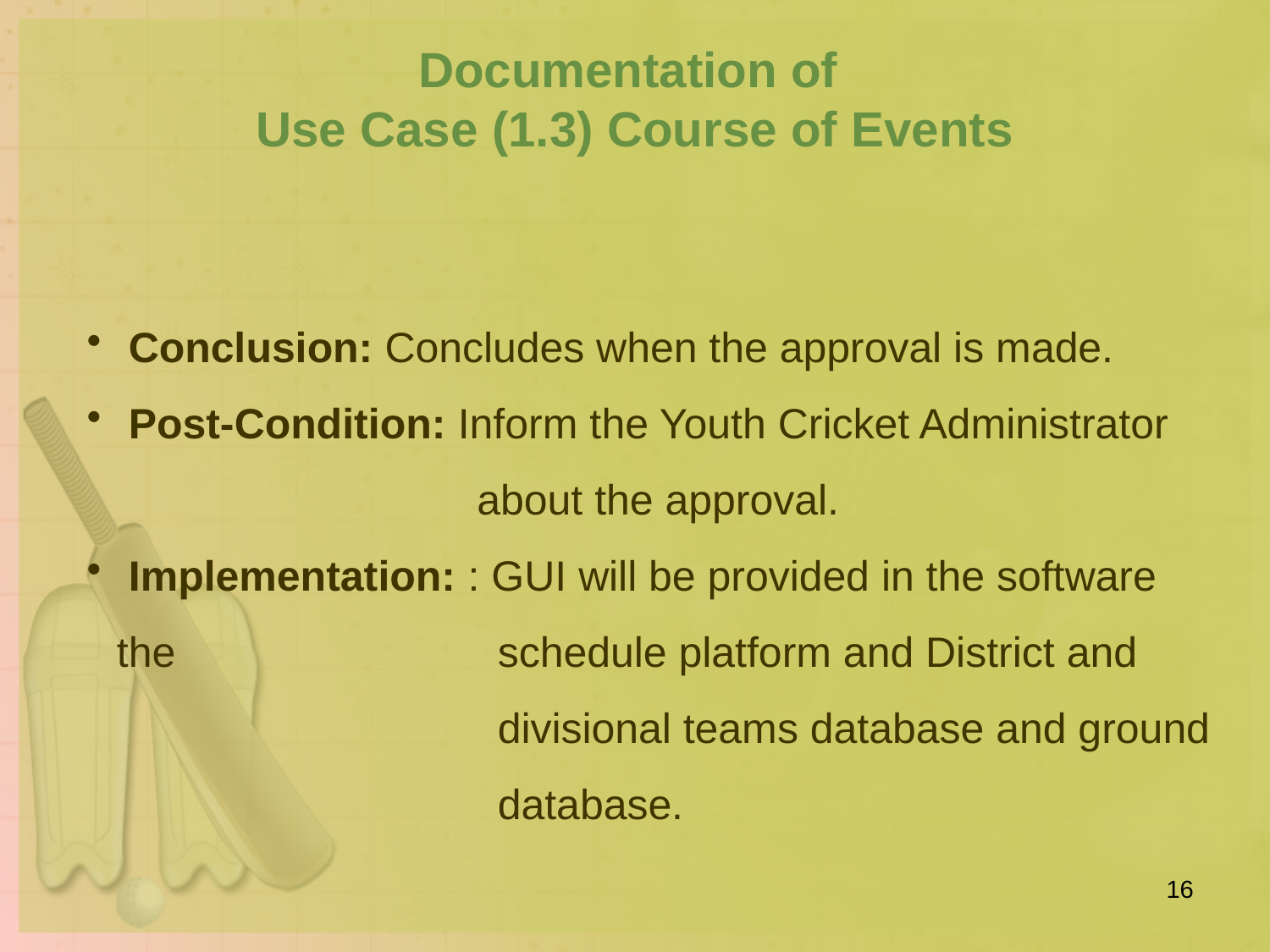

Documentation of
Use Case (1.3) Course of Events
 Conclusion: Concludes when the approval is made.
 Post-Condition: Inform the Youth Cricket Administrator 		         about the approval.
 Implementation: : GUI will be provided in the software the 			schedule platform and District and 			divisional teams database and ground 			database.
16